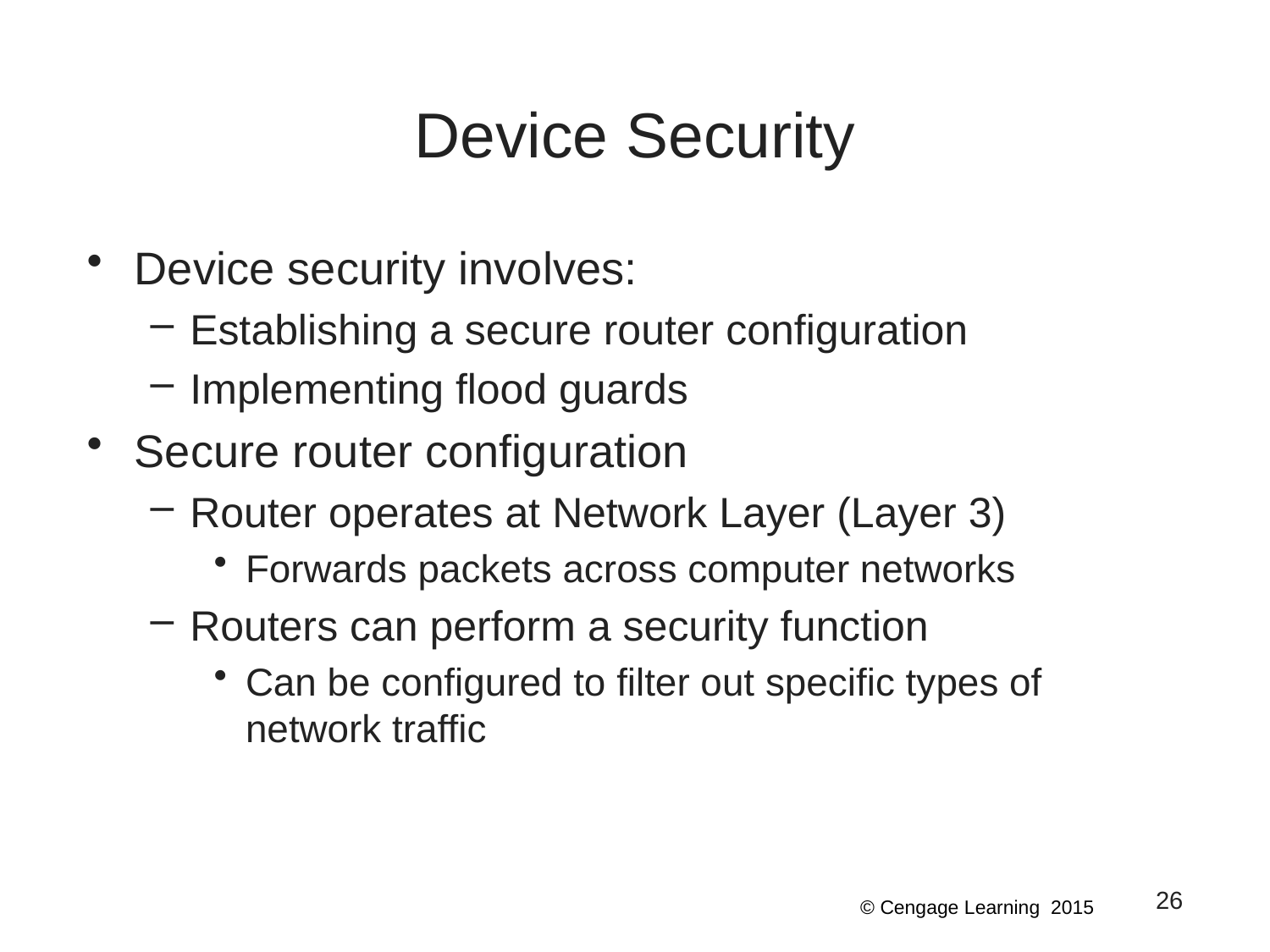

# Device Security
Device security involves:
Establishing a secure router configuration
Implementing flood guards
Secure router configuration
Router operates at Network Layer (Layer 3)
Forwards packets across computer networks
Routers can perform a security function
Can be configured to filter out specific types of network traffic
26